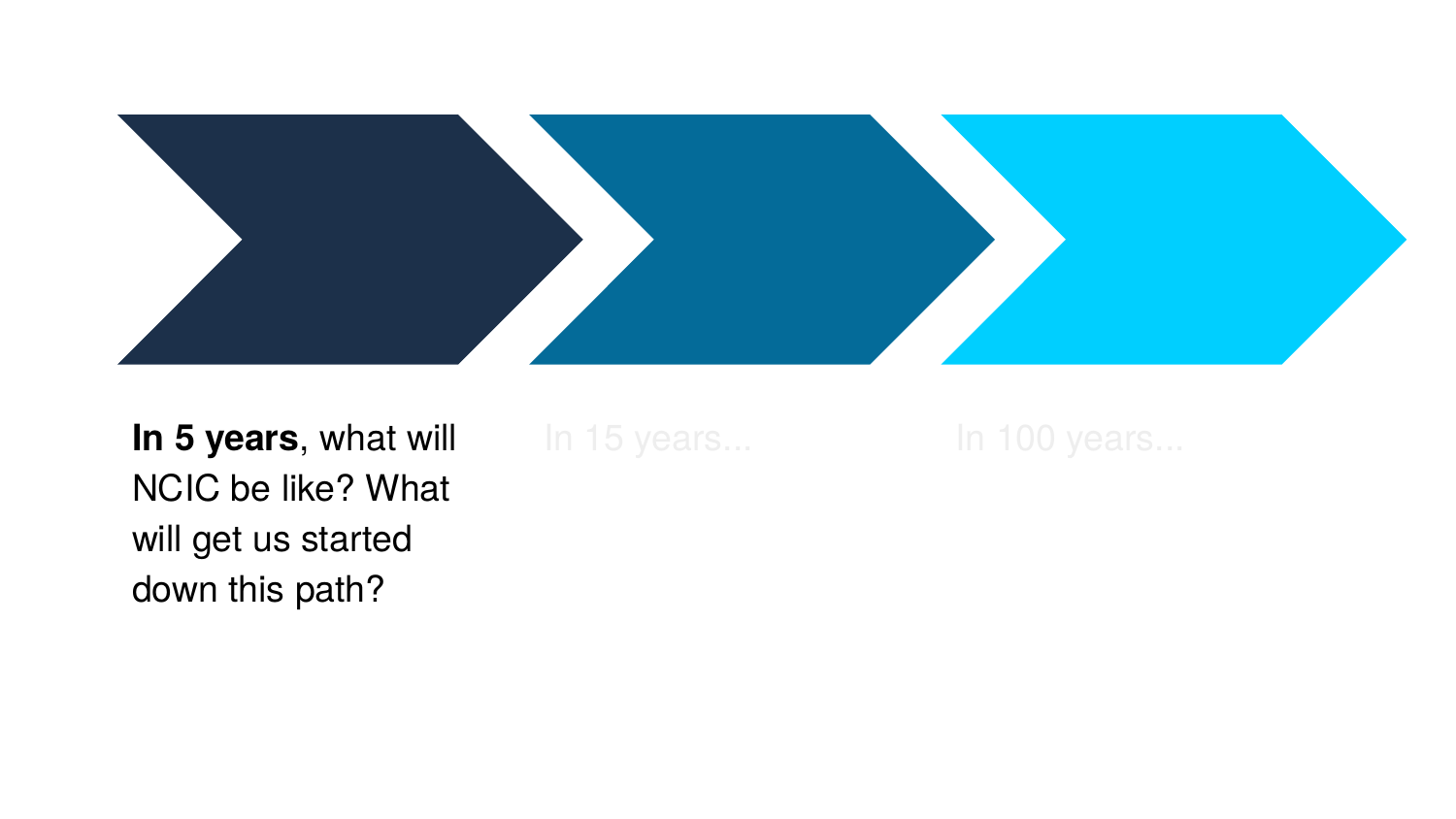

In 5 years, what will NCIC be like? What will get us started down this path?
In 15 years...
In 100 years...